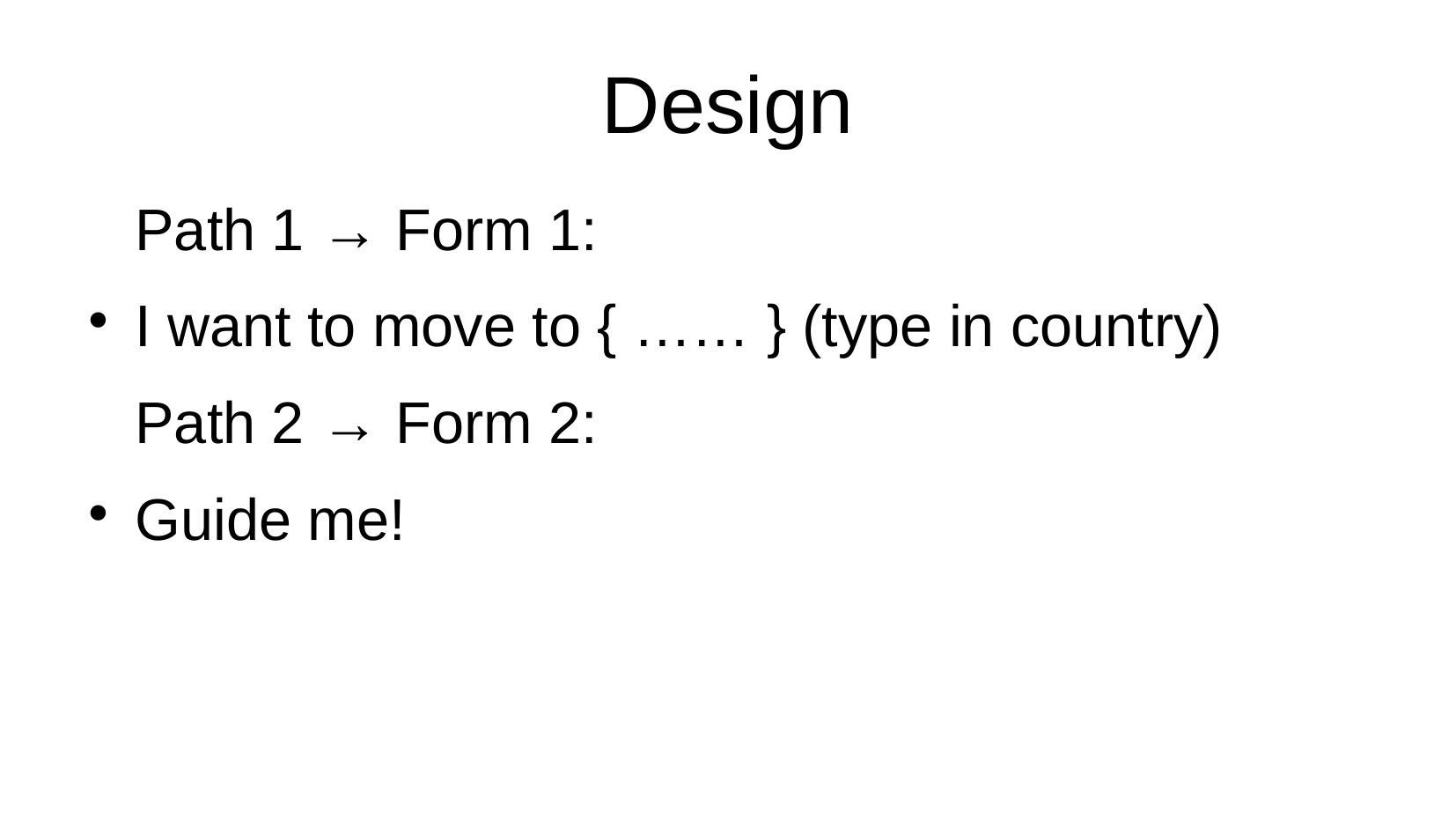

# Design
Path 1 → Form 1:
I want to move to { …… } (type in country)
Path 2 → Form 2:
Guide me!